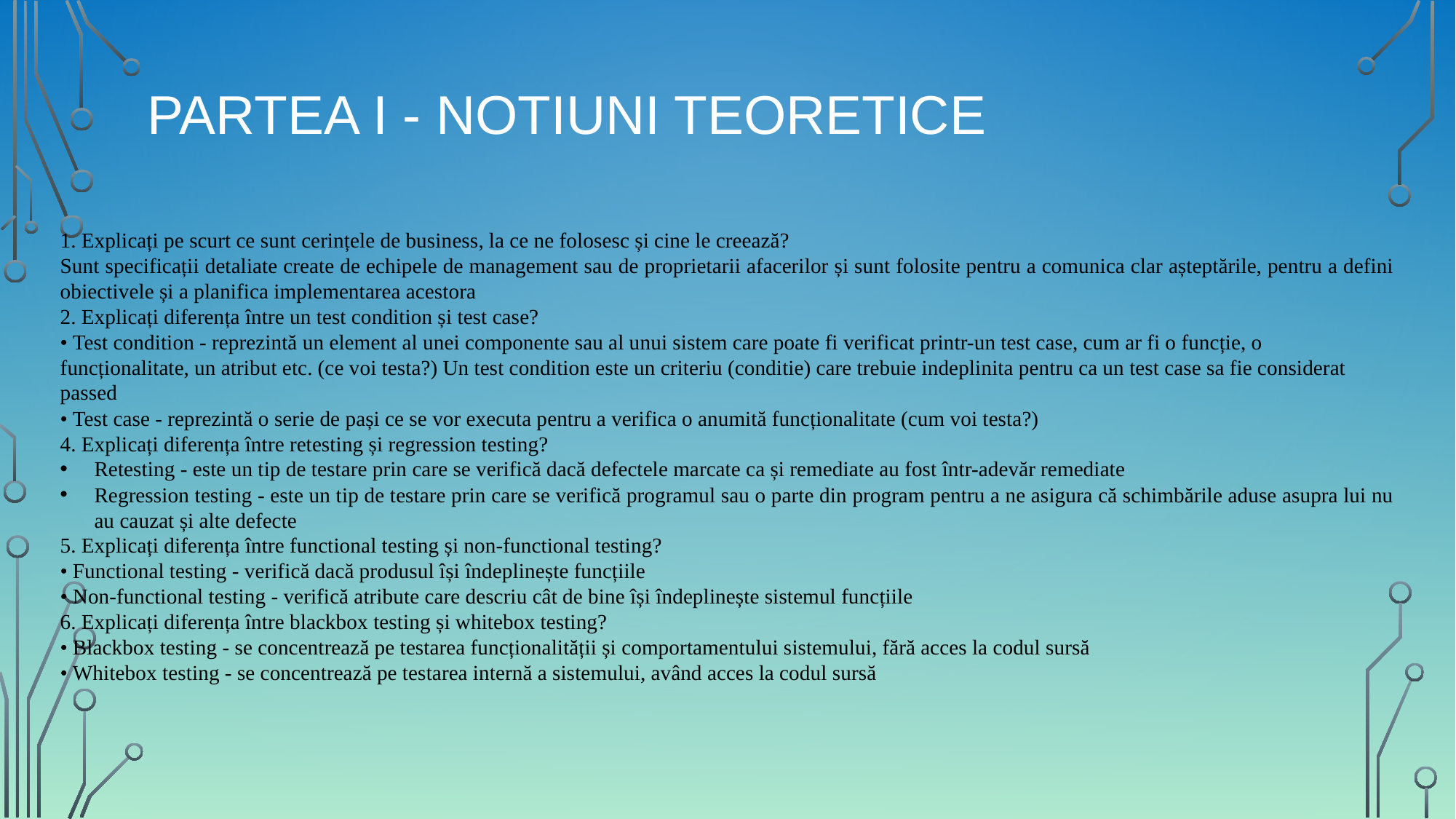

# Partea I - Notiuni teoretice
1. Explicați pe scurt ce sunt cerințele de business, la ce ne folosesc și cine le creează?
Sunt specificații detaliate create de echipele de management sau de proprietarii afacerilor și sunt folosite pentru a comunica clar așteptările, pentru a defini obiectivele și a planifica implementarea acestora
2. Explicați diferența între un test condition și test case?
• Test condition - reprezintă un element al unei componente sau al unui sistem care poate fi verificat printr-un test case, cum ar fi o funcție, o funcționalitate, un atribut etc. (ce voi testa?) Un test condition este un criteriu (conditie) care trebuie indeplinita pentru ca un test case sa fie considerat passed
• Test case - reprezintă o serie de pași ce se vor executa pentru a verifica o anumită funcționalitate (cum voi testa?)
4. Explicați diferența între retesting și regression testing?
Retesting - este un tip de testare prin care se verifică dacă defectele marcate ca și remediate au fost într-adevăr remediate
Regression testing - este un tip de testare prin care se verifică programul sau o parte din program pentru a ne asigura că schimbările aduse asupra lui nu au cauzat și alte defecte
5. Explicați diferența între functional testing și non-functional testing?
• Functional testing - verifică dacă produsul își îndeplinește funcțiile
• Non-functional testing - verifică atribute care descriu cât de bine își îndeplinește sistemul funcțiile
6. Explicați diferența între blackbox testing și whitebox testing?
• Blackbox testing - se concentrează pe testarea funcționalității și comportamentului sistemului, fără acces la codul sursă
• Whitebox testing - se concentrează pe testarea internă a sistemului, având acces la codul sursă